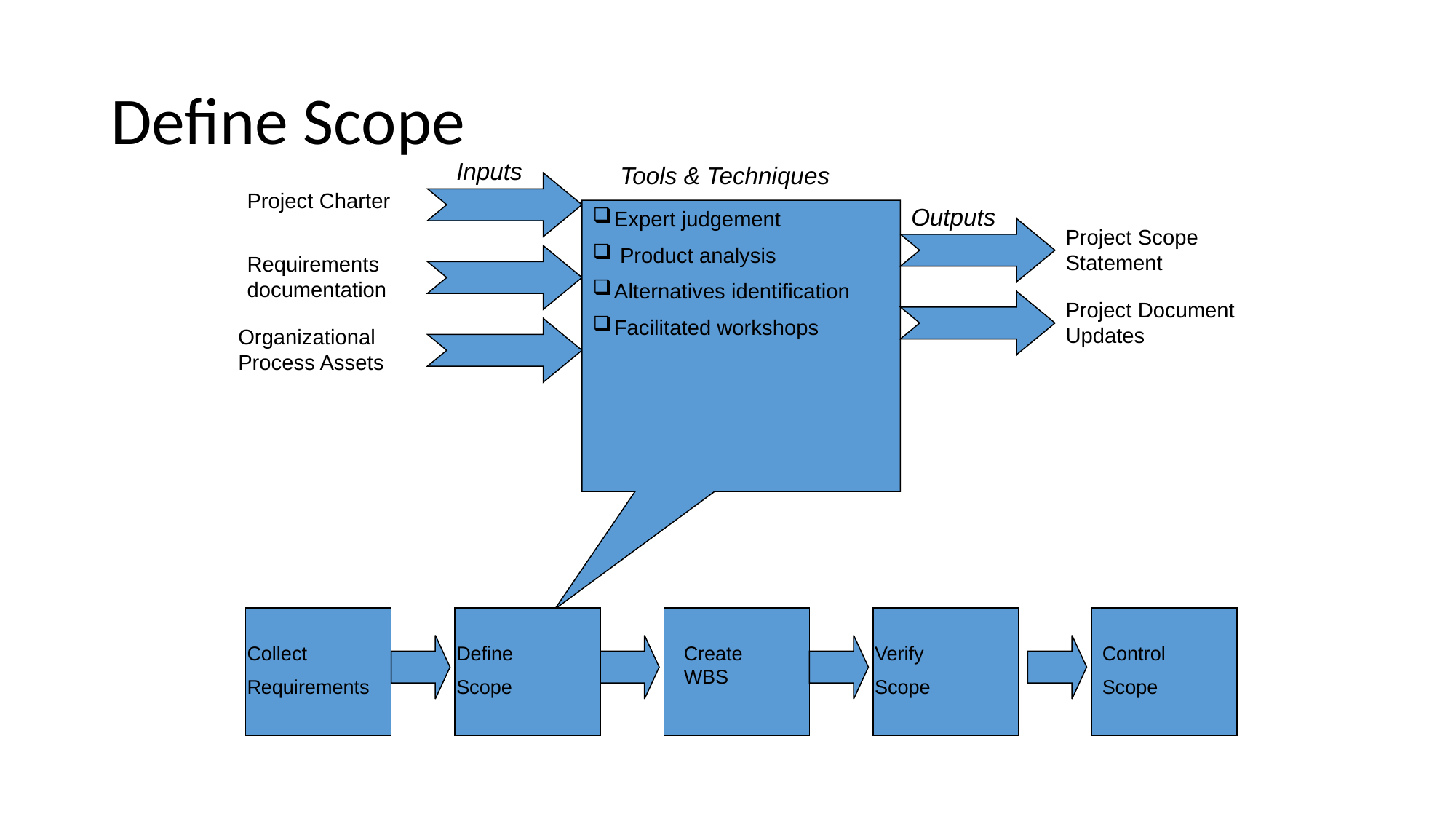

# Define Scope
Inputs
Tools & Techniques

Project Charter
Outputs

Expert judgement
 Product analysis
Alternatives identification
Facilitated workshops

Project Scope Statement

Requirements documentation

Project Document Updates
Organizational Process Assets

Collect
Requirements

Define
Scope

Create WBS

Verify
Scope

Control
Scope